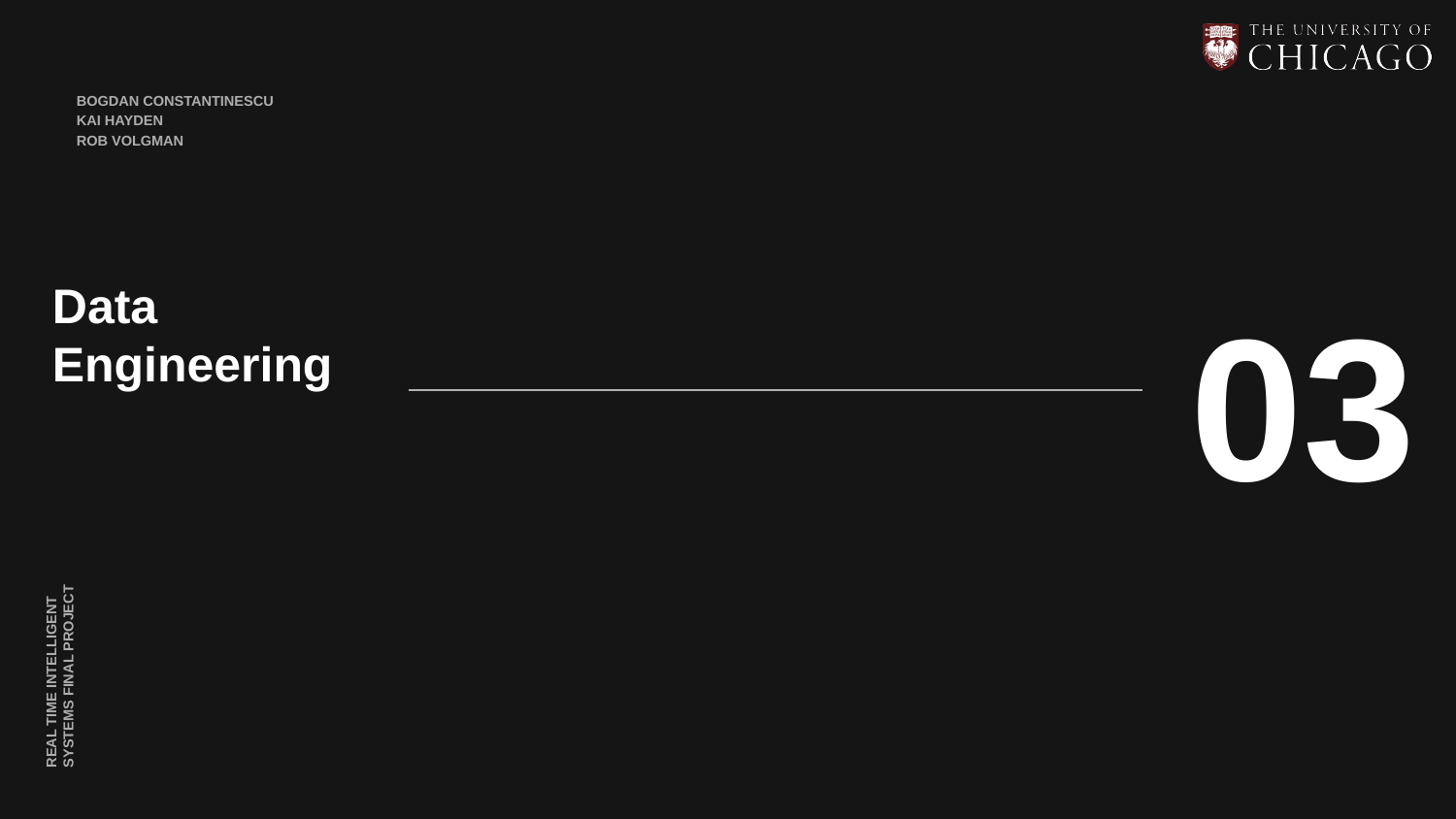

BOGDAN CONSTANTINESCU
KAI HAYDEN
ROB VOLGMAN
Data
Engineering
03
REAL TIME INTELLIGENT SYSTEMS FINAL PROJECT